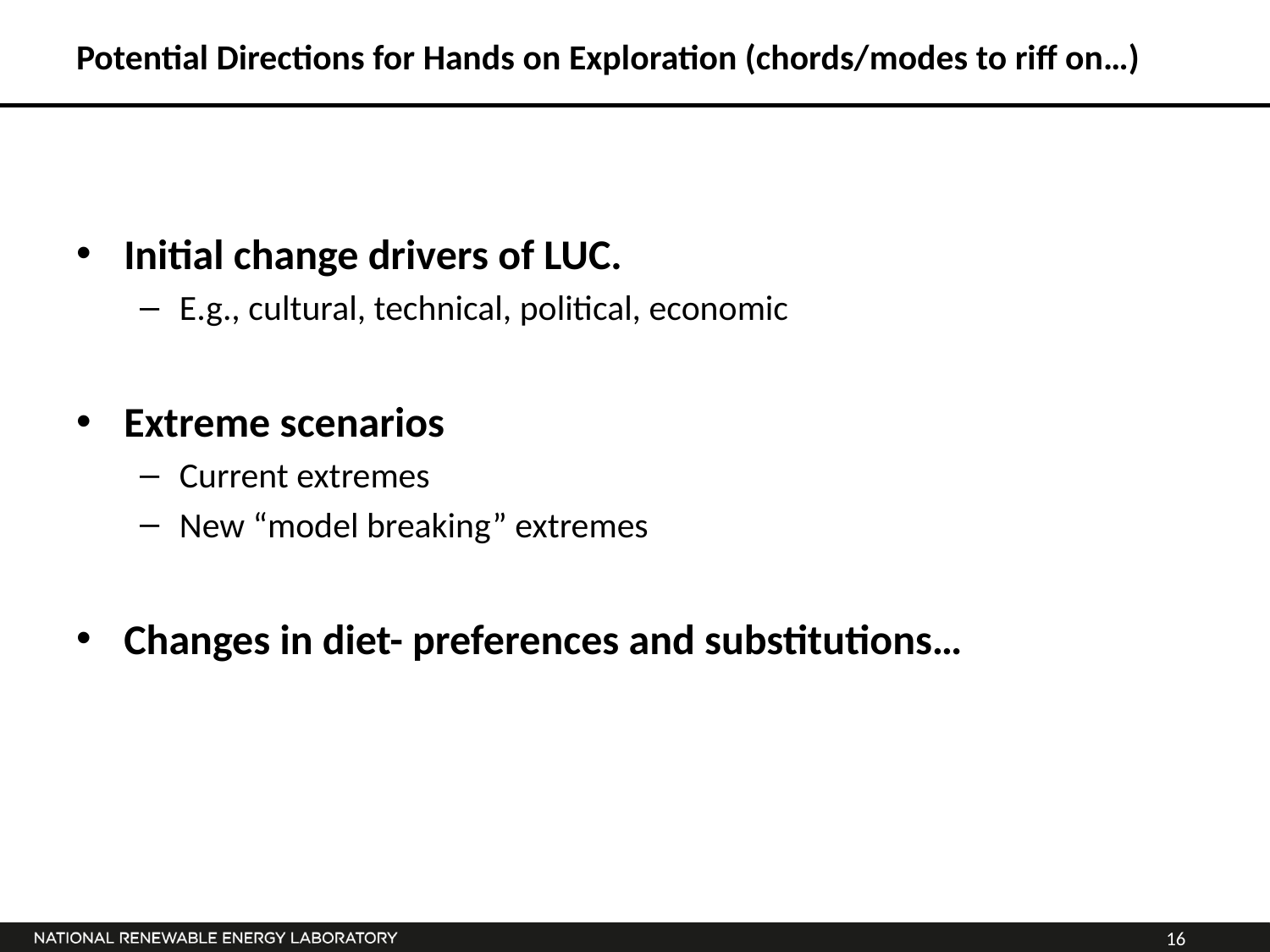

# Potential Directions for Hands on Exploration (chords/modes to riff on…)
Initial change drivers of LUC.
E.g., cultural, technical, political, economic

Extreme scenarios
Current extremes
New “model breaking” extremes

Changes in diet- preferences and substitutions…